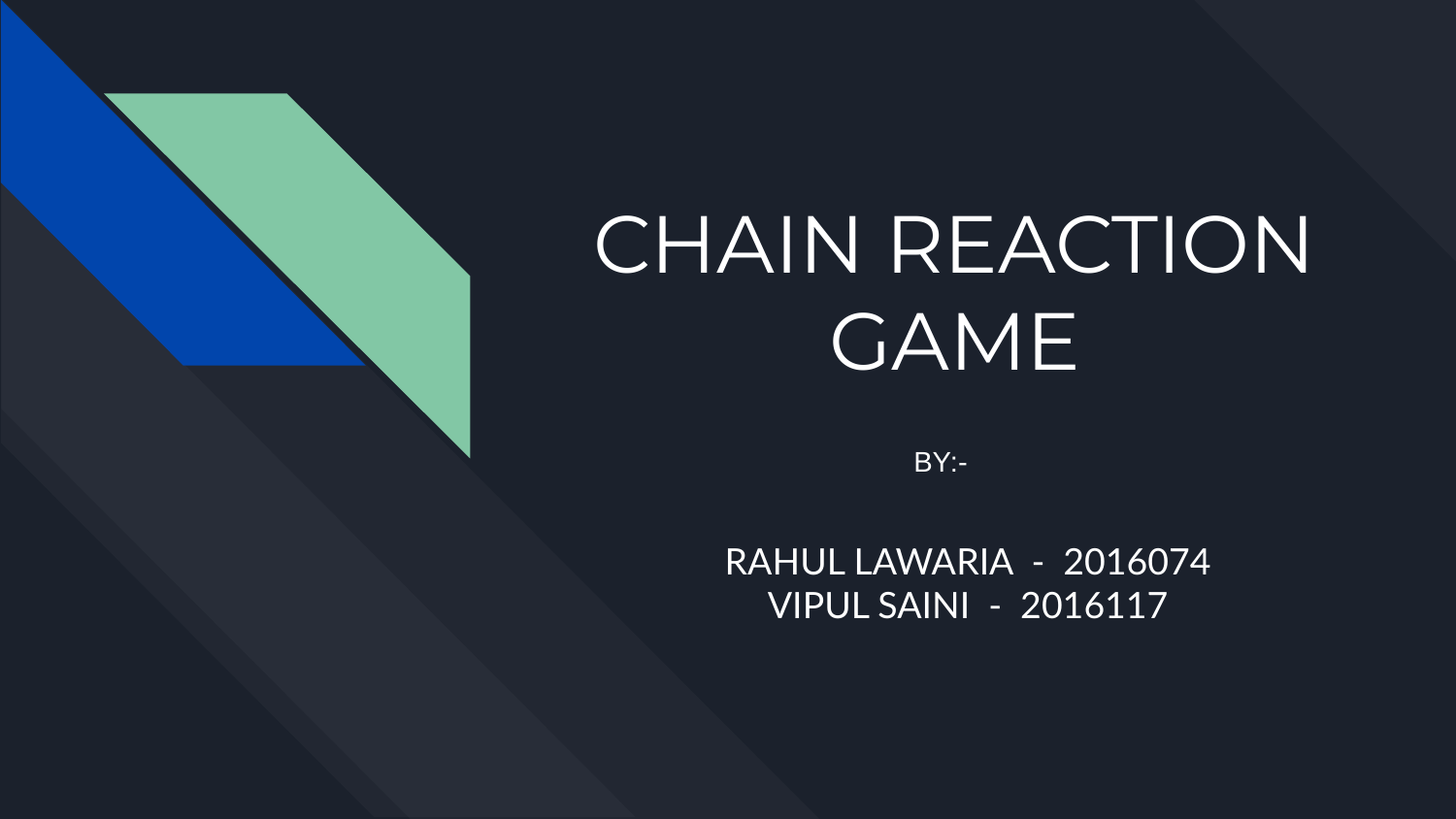

# CHAIN REACTION
GAME
BY:-
RAHUL LAWARIA  -  2016074
VIPUL SAINI  -  2016117